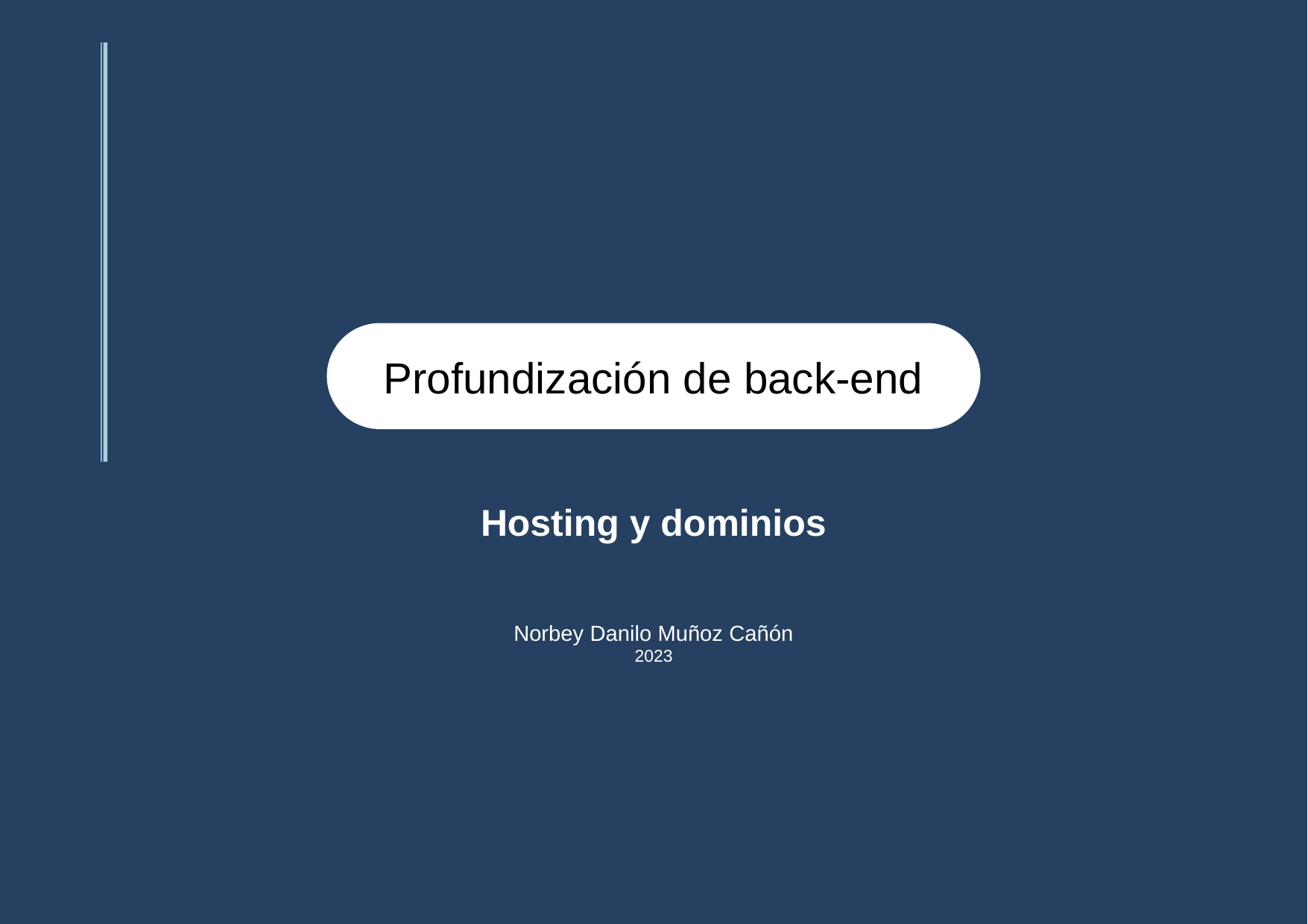

Profundización de back-end
Hosting y dominios
Norbey Danilo Muñoz Cañón
2023